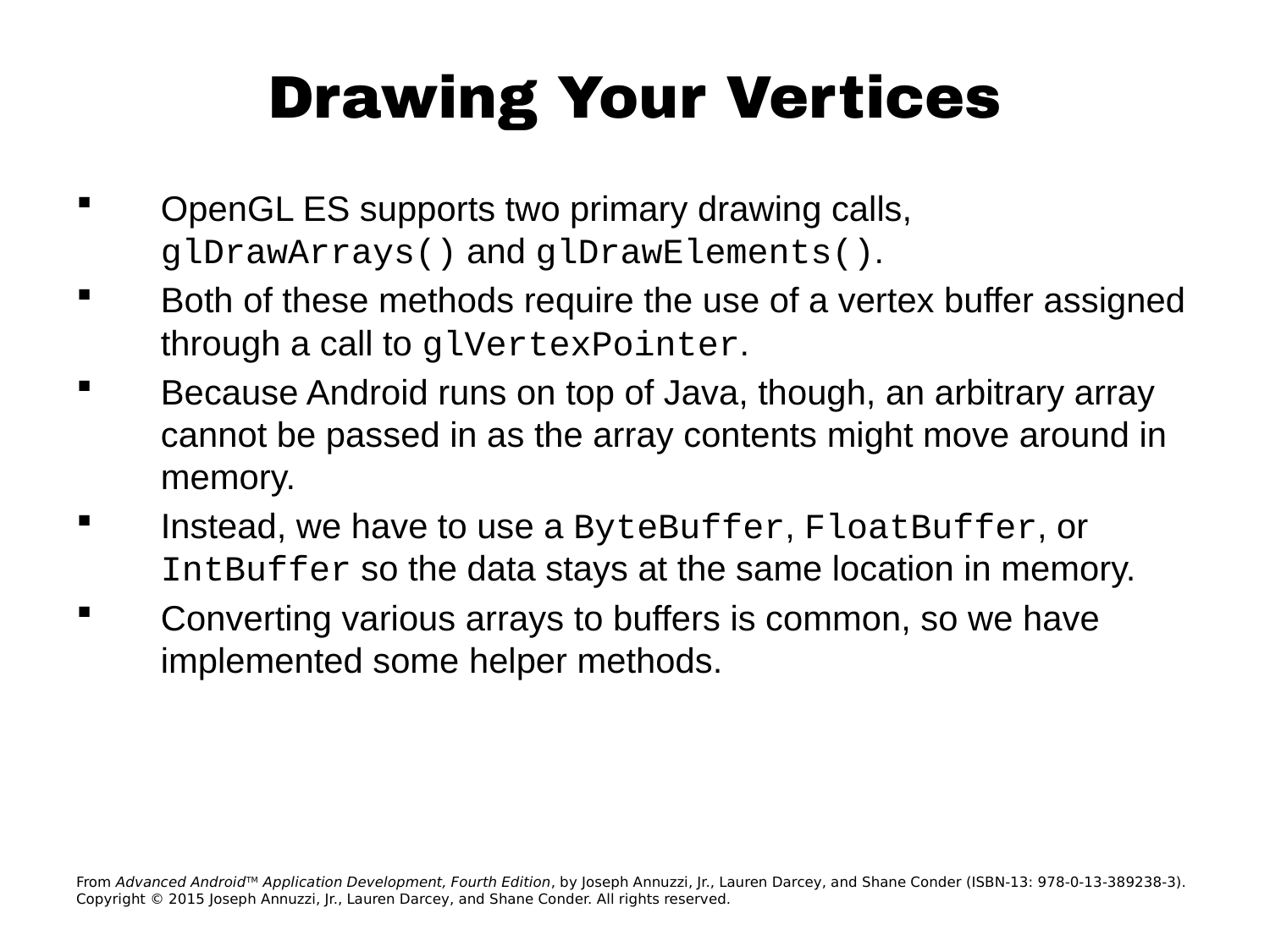

# Drawing Your Vertices
OpenGL ES supports two primary drawing calls, glDrawArrays() and glDrawElements().
Both of these methods require the use of a vertex buffer assigned through a call to glVertexPointer.
Because Android runs on top of Java, though, an arbitrary array cannot be passed in as the array contents might move around in memory.
Instead, we have to use a ByteBuffer, FloatBuffer, or IntBuffer so the data stays at the same location in memory.
Converting various arrays to buffers is common, so we have implemented some helper methods.
From Advanced AndroidTM Application Development, Fourth Edition, by Joseph Annuzzi, Jr., Lauren Darcey, and Shane Conder (ISBN-13: 978-0-13-389238-3). Copyright © 2015 Joseph Annuzzi, Jr., Lauren Darcey, and Shane Conder. All rights reserved.